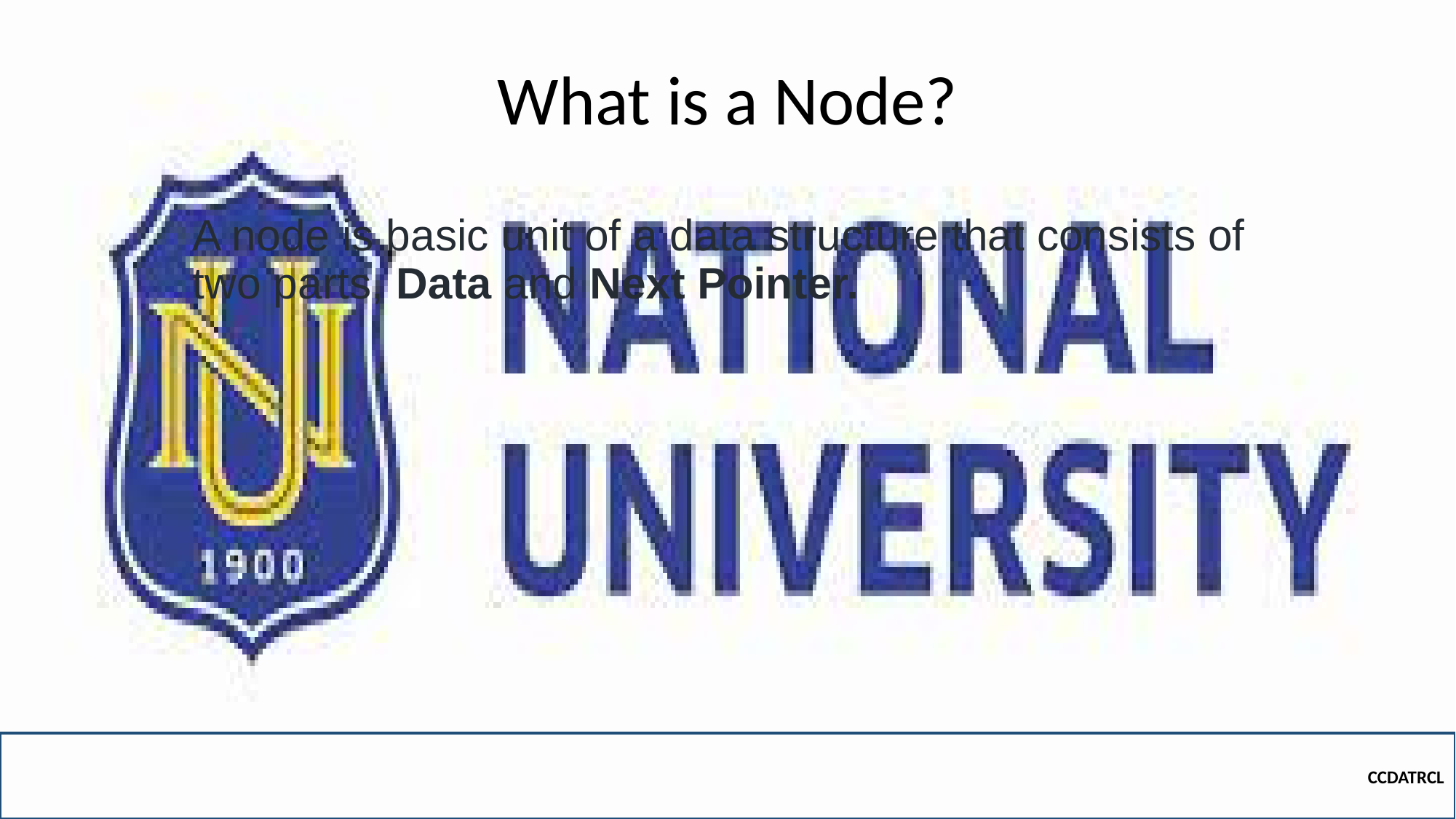

# What is a Node?
A node is basic unit of a data structure that consists of two parts, Data and Next Pointer.

CCDATRCL